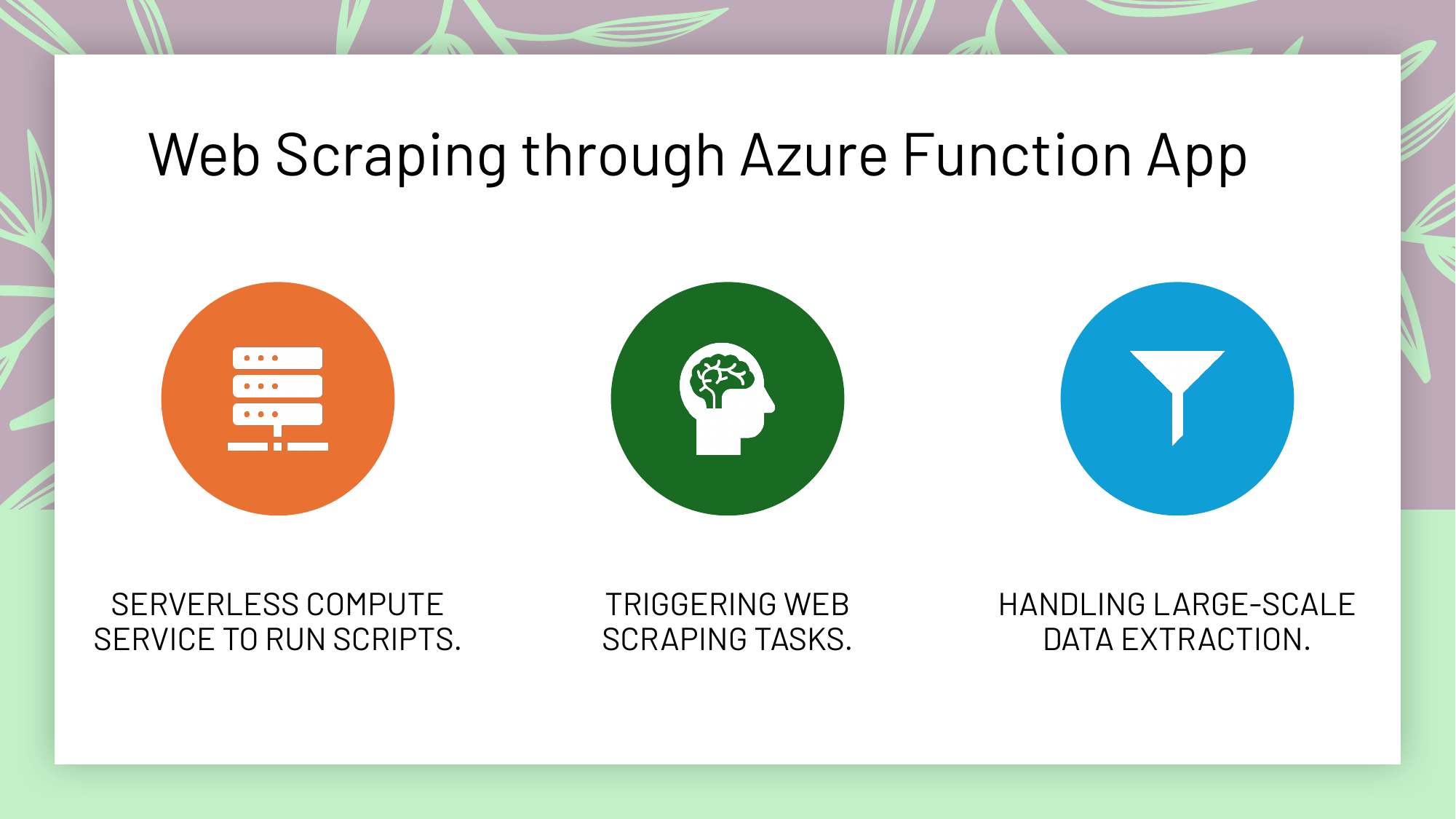

# Web Scraping through Azure Function App
Serverless compute service to run scripts.
Triggering web scraping tasks.
Handling large-scale data extraction.